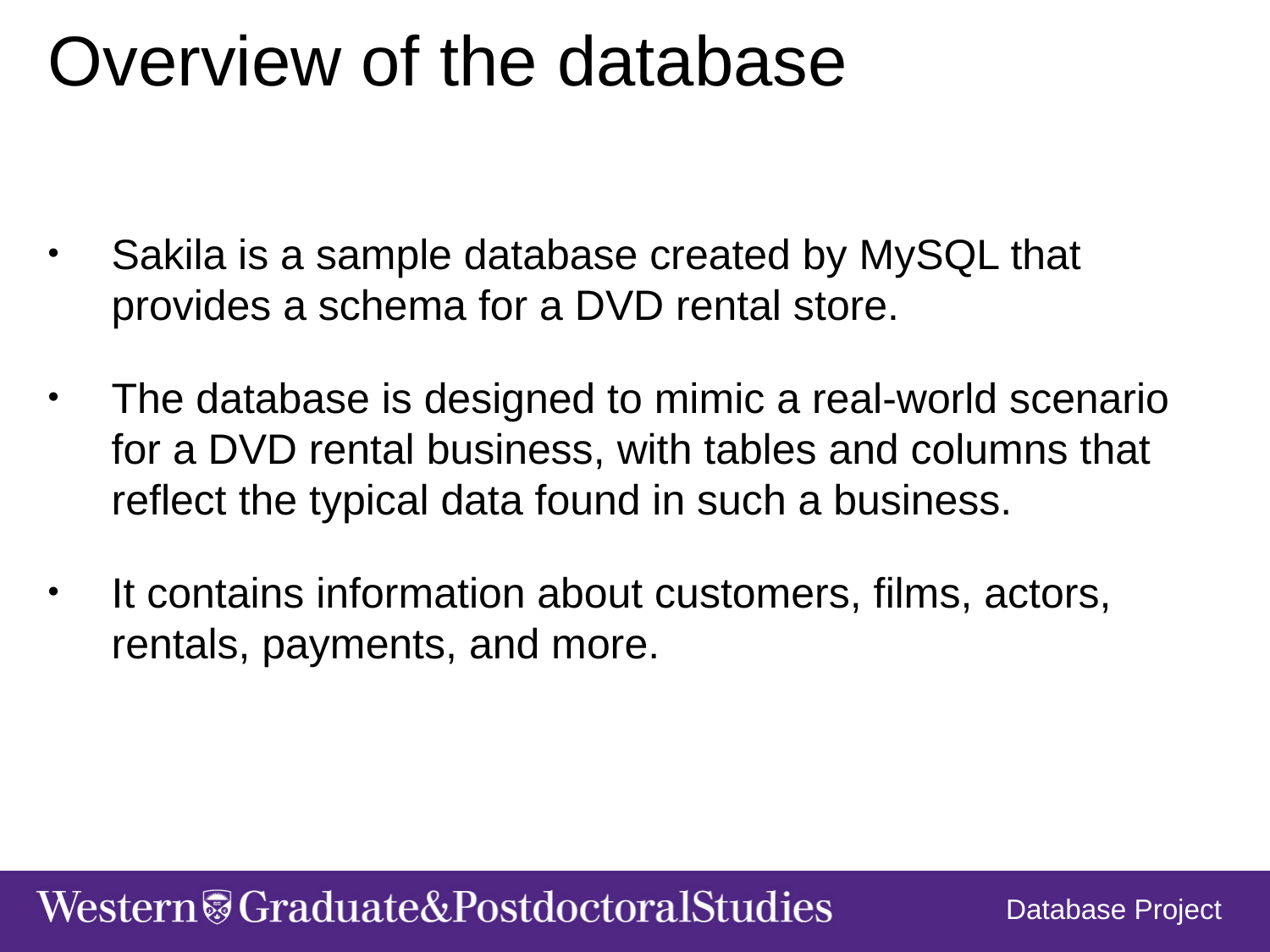

Overview of the database

Sakila is a sample database created by MySQL that provides a schema for a DVD rental store.
The database is designed to mimic a real-world scenario for a DVD rental business, with tables and columns that reflect the typical data found in such a business.
It contains information about customers, films, actors, rentals, payments, and more.

Database Project